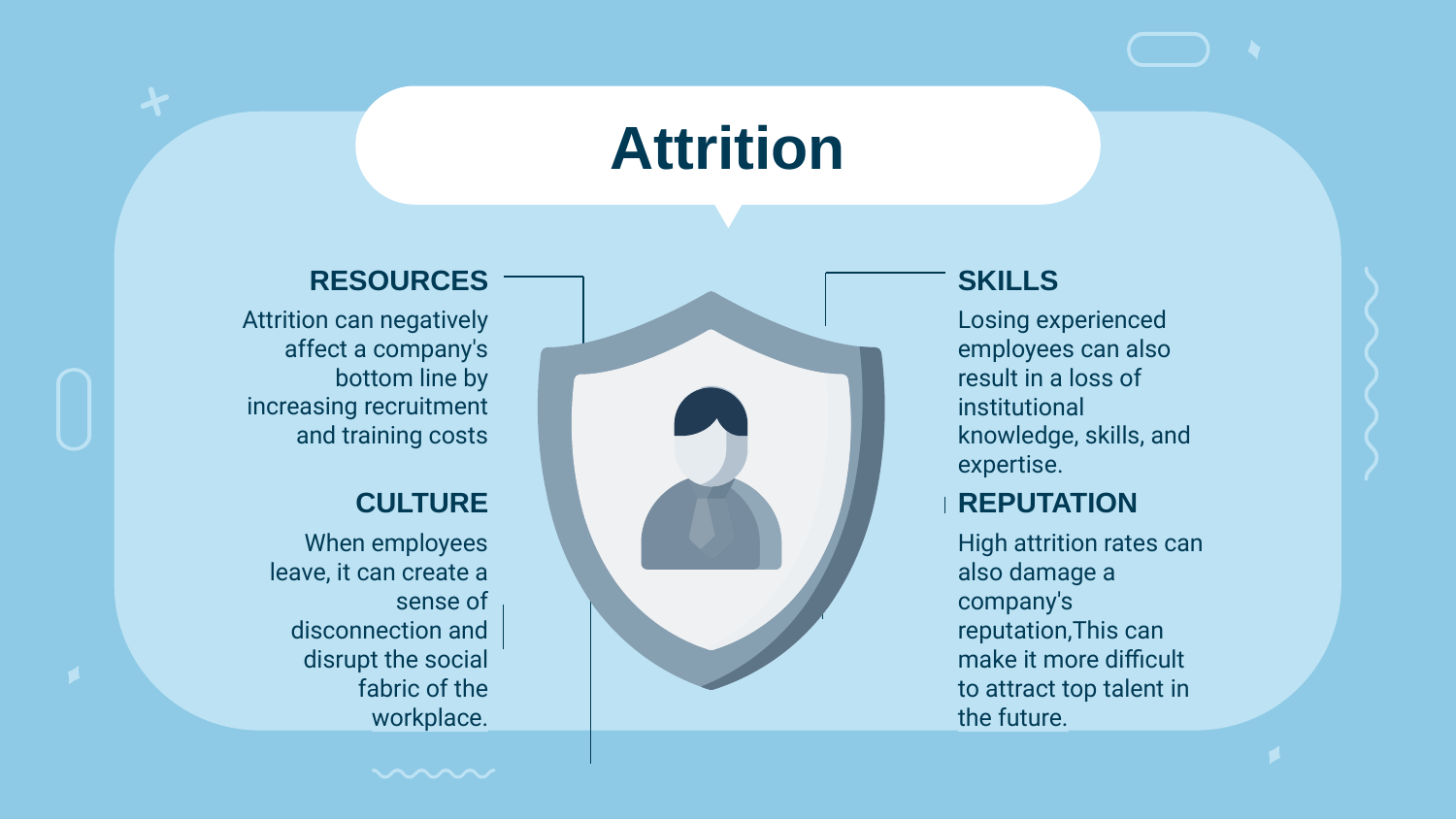

# Attrition
RESOURCES
SKILLS
Attrition can negatively affect a company's bottom line by increasing recruitment and training costs
Losing experienced employees can also result in a loss of institutional knowledge, skills, and expertise.

REPUTATION
CULTURE
When employees leave, it can create a sense of disconnection and disrupt the social fabric of the workplace.
High attrition rates can also damage a company's reputation,This can make it more difficult to attract top talent in the future.